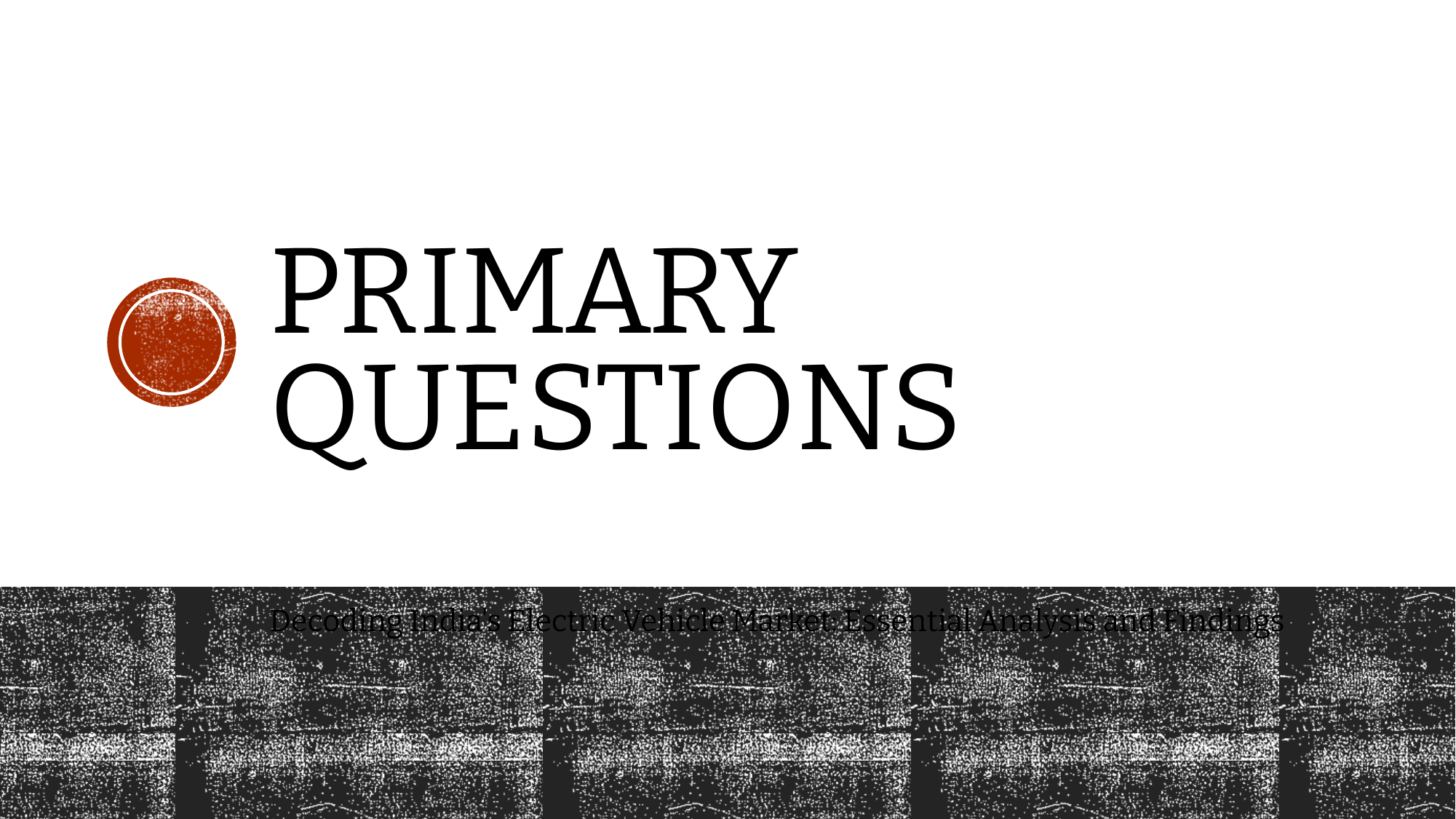

# Primary questions
Decoding India's Electric Vehicle Market: Essential Analysis and Findings